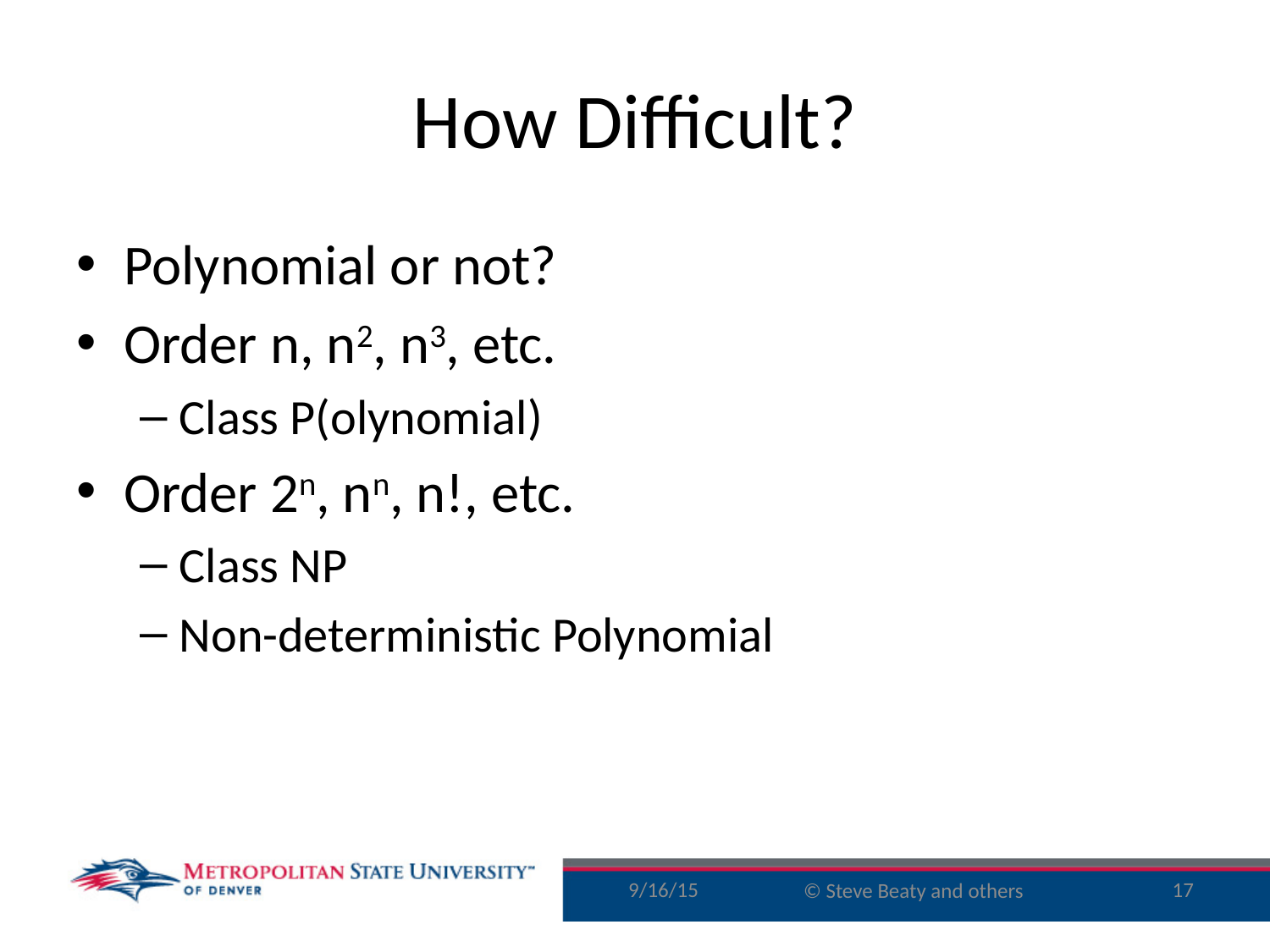

# How Difficult?
Polynomial or not?
Order n, n2, n3, etc.
Class P(olynomial)
Order 2n, nn, n!, etc.
Class NP
Non-deterministic Polynomial
9/16/15
17
© Steve Beaty and others